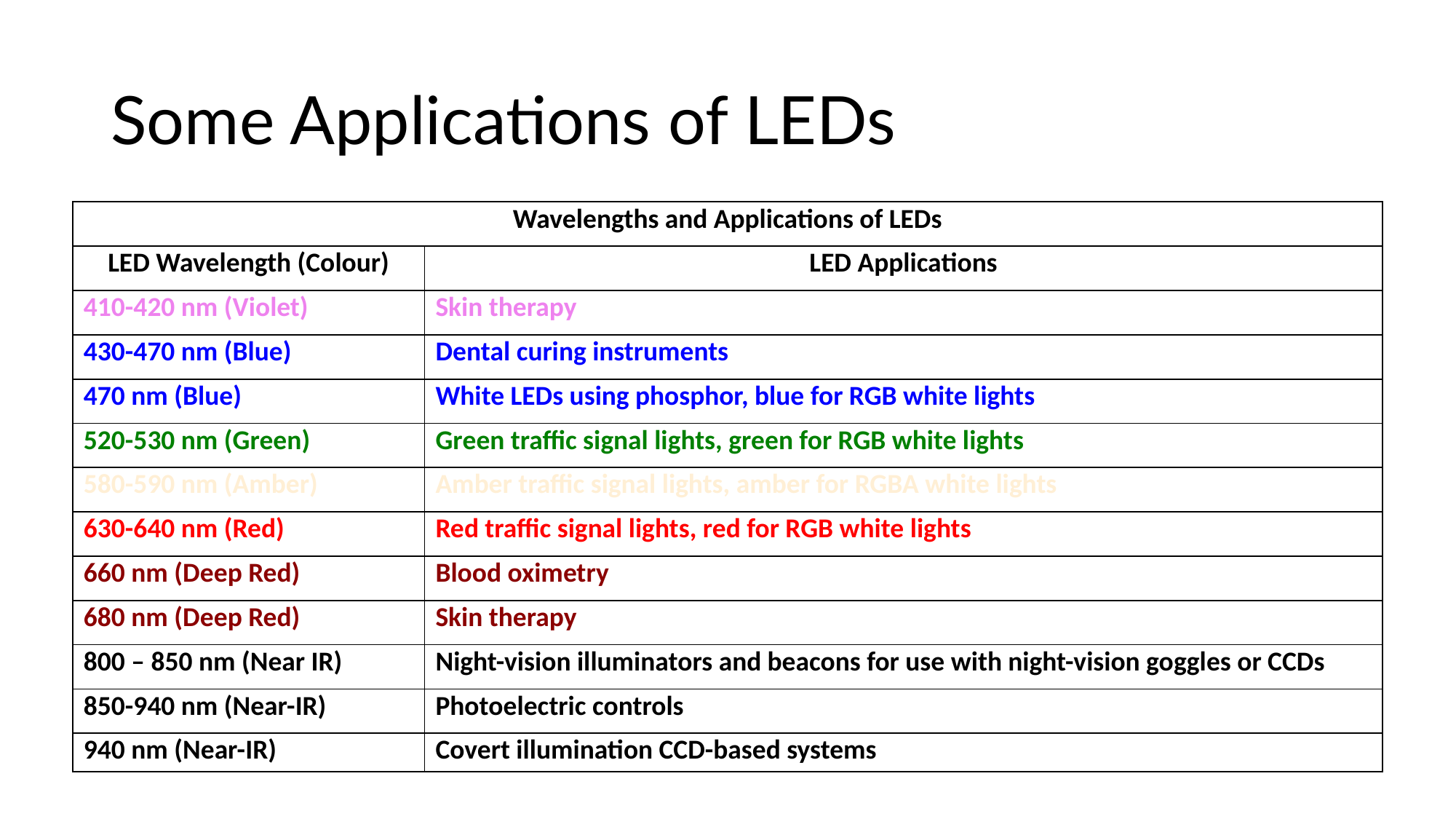

# Some Applications of LEDs
| Wavelengths and Applications of LEDs |  |
| --- | --- |
| LED Wavelength (Colour) | LED Applications |
| 410-420 nm (Violet) | Skin therapy |
| 430-470 nm (Blue) | Dental curing instruments |
| 470 nm (Blue) | White LEDs using phosphor, blue for RGB white lights |
| 520-530 nm (Green) | Green traffic signal lights, green for RGB white lights |
| 580-590 nm (Amber) | Amber traffic signal lights, amber for RGBA white lights |
| 630-640 nm (Red) | Red traffic signal lights, red for RGB white lights |
| 660 nm (Deep Red) | Blood oximetry |
| 680 nm (Deep Red) | Skin therapy |
| 800 – 850 nm (Near IR) | Night-vision illuminators and beacons for use with night-vision goggles or CCDs |
| 850-940 nm (Near-IR) | Photoelectric controls |
| 940 nm (Near-IR) | Covert illumination CCD-based systems |